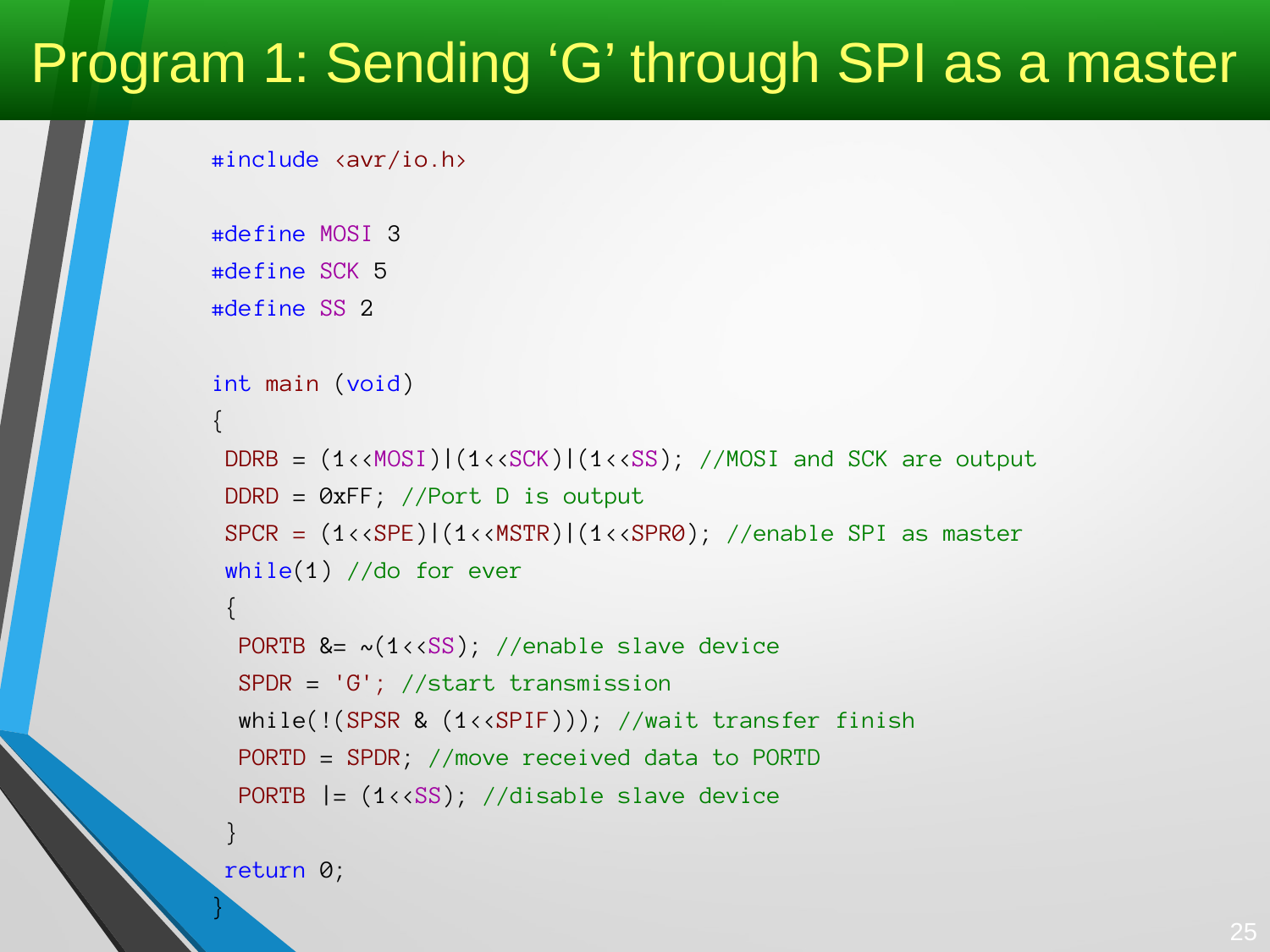

# Program 1: Sending ‘G’ through SPI as a master
#include <avr/io.h>

#define MOSI 3
#define SCK 5
#define SS 2

int main (void)
{
 DDRB = (1<<MOSI)|(1<<SCK)|(1<<SS); //MOSI and SCK are output
 DDRD = 0xFF; //Port D is output
 SPCR = (1<<SPE)|(1<<MSTR)|(1<<SPR0); //enable SPI as master
 while(1) //do for ever
 {
  PORTB &= ~(1<<SS); //enable slave device
  SPDR = 'G'; //start transmission
  while(!(SPSR & (1<<SPIF))); //wait transfer finish
  PORTD = SPDR; //move received data to PORTD
  PORTB |= (1<<SS); //disable slave device
 }
 return 0;
}

25